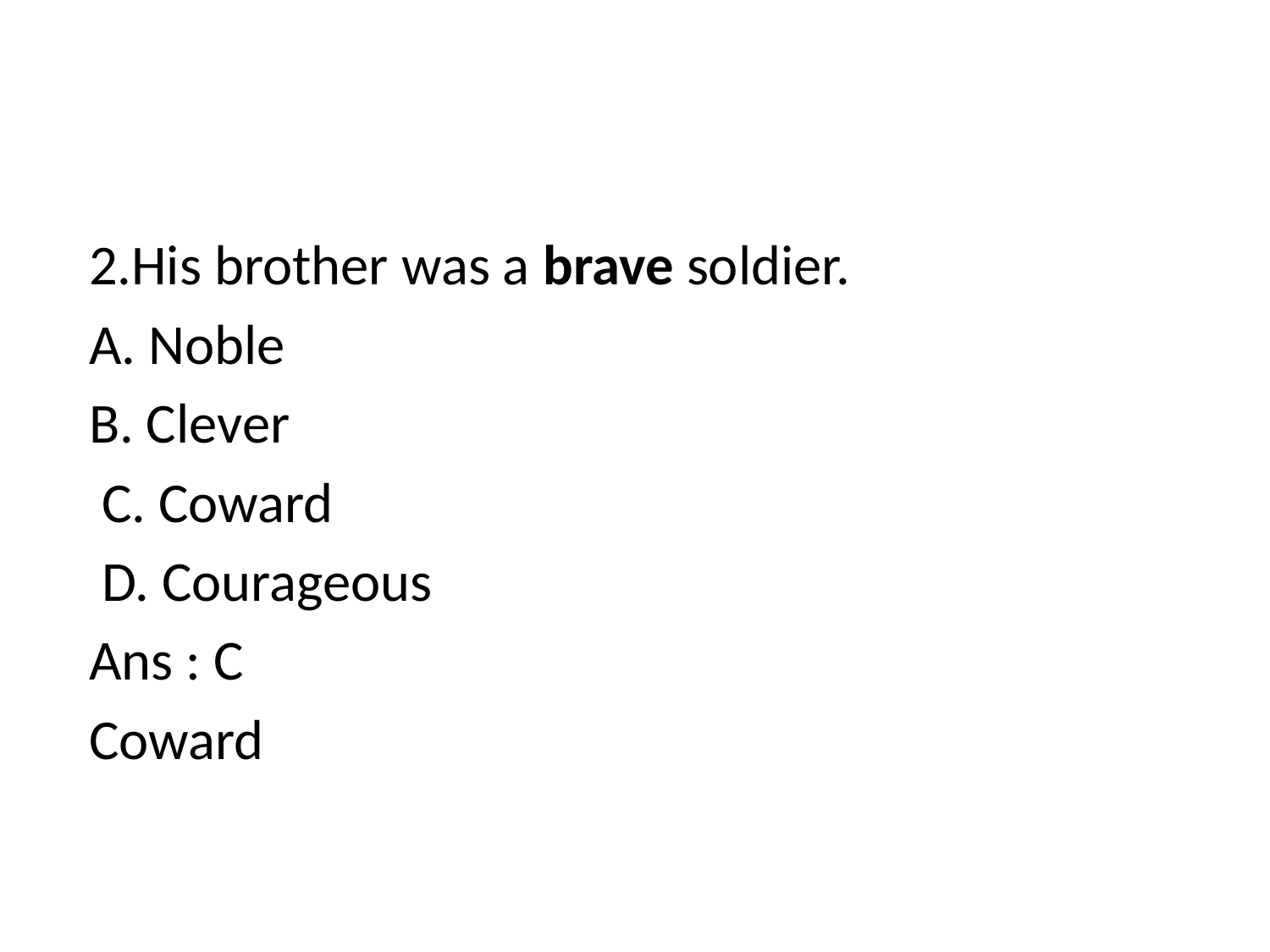

2.His brother was a brave soldier.
 A. Noble
 B. Clever
  C. Coward
  D. Courageous
 Ans : C
 Coward